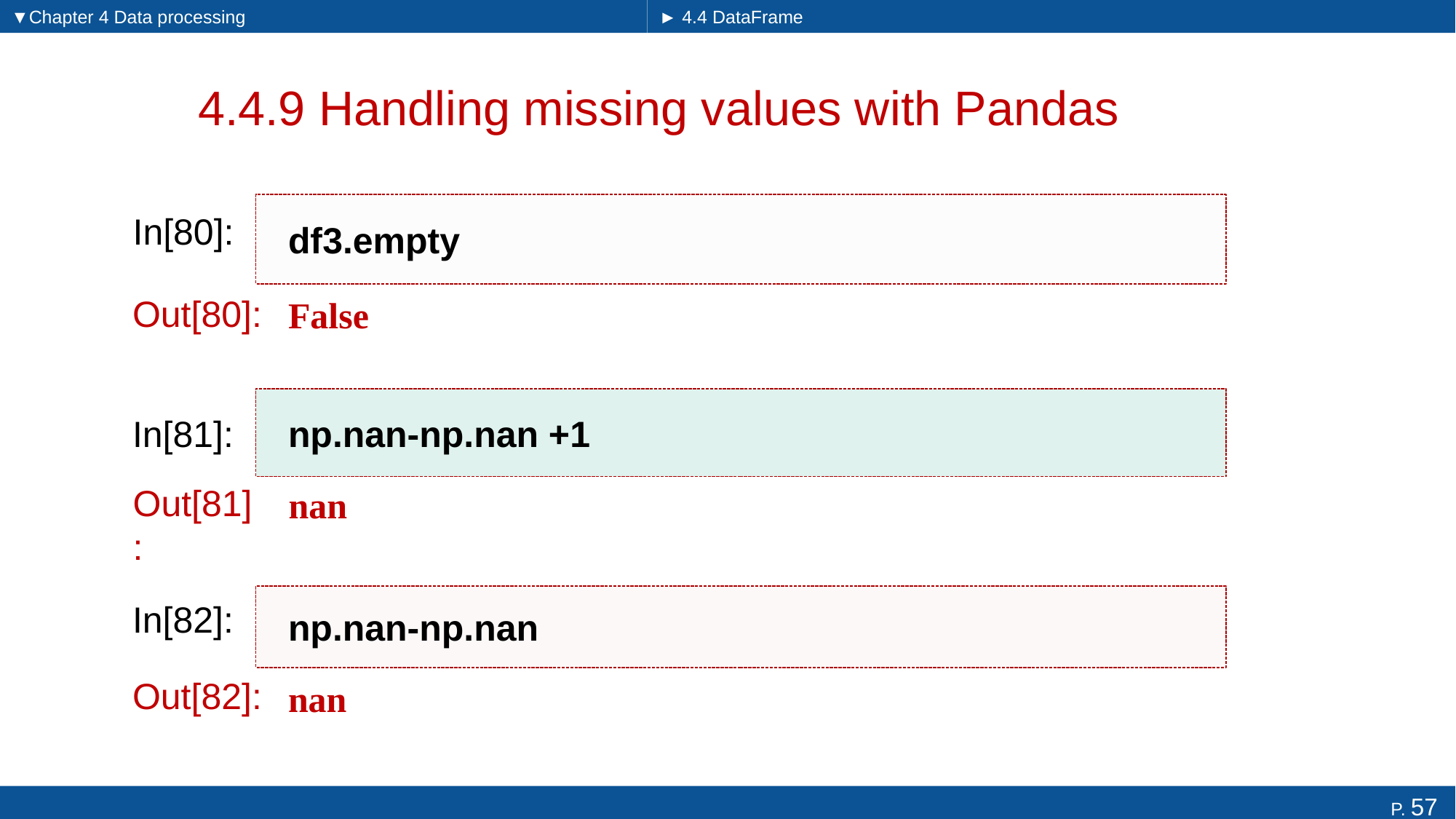

▼Chapter 4 Data processing
► 4.4 DataFrame
# 4.4.9 Handling missing values with Pandas
df3.empty
In[80]:
False
Out[80]:

np.nan-np.nan +1
In[81]:
nan
Out[81]:
np.nan-np.nan
In[82]:
nan
Out[82]: